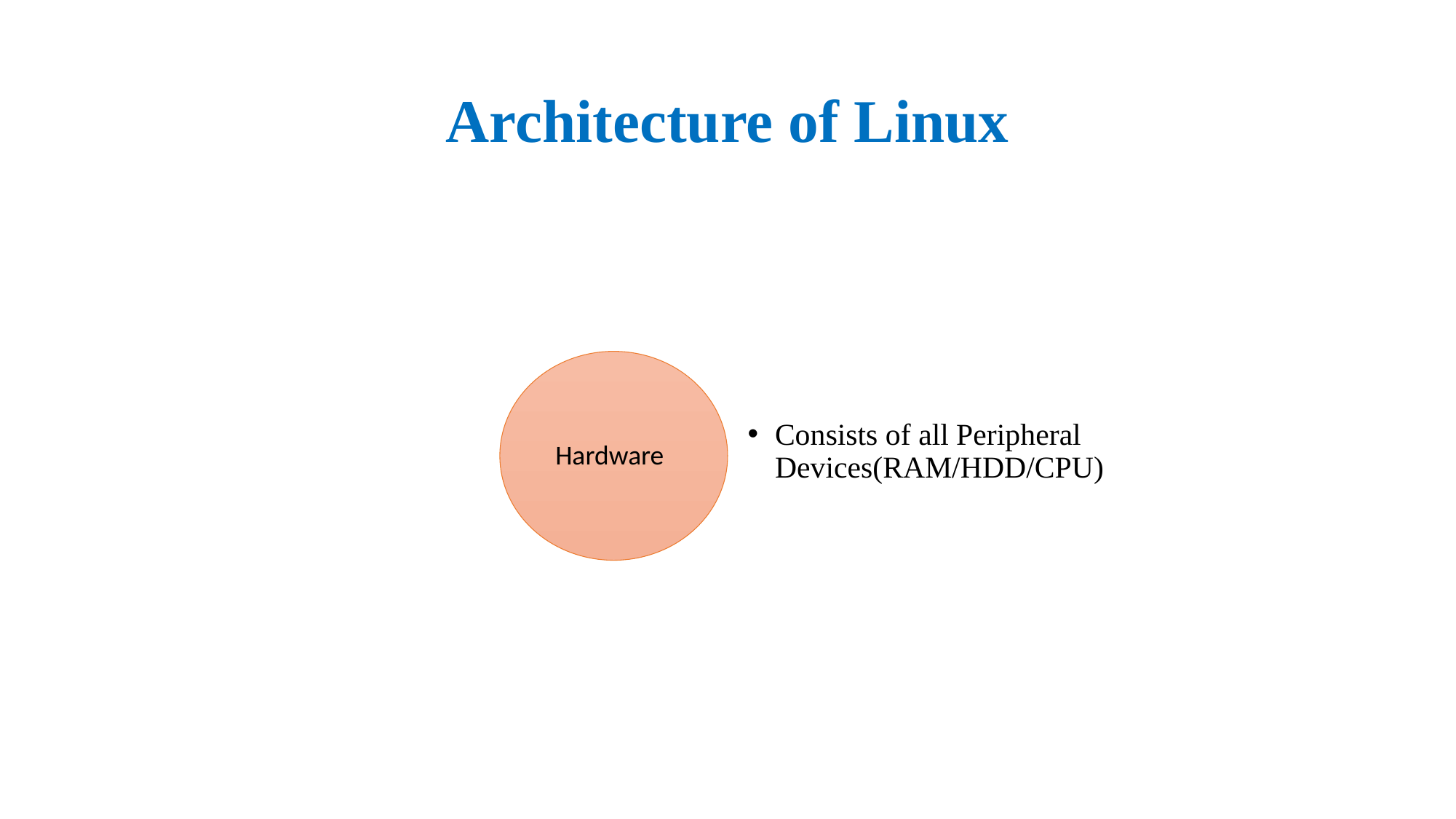

# Architecture of Linux

Consists of all Peripheral Devices(RAM/HDD/CPU)

Hardware